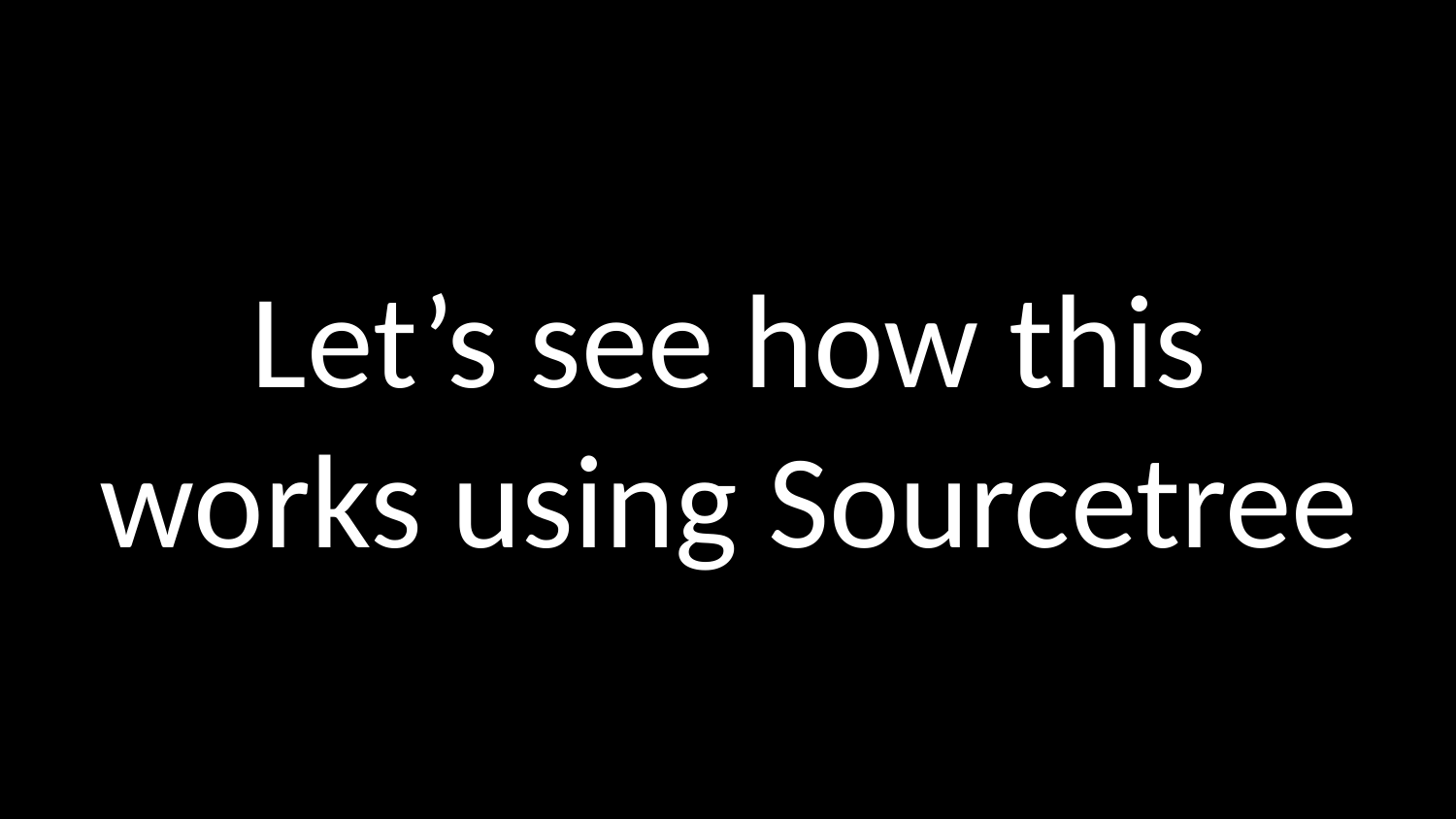

# Let’s see how this works using Sourcetree